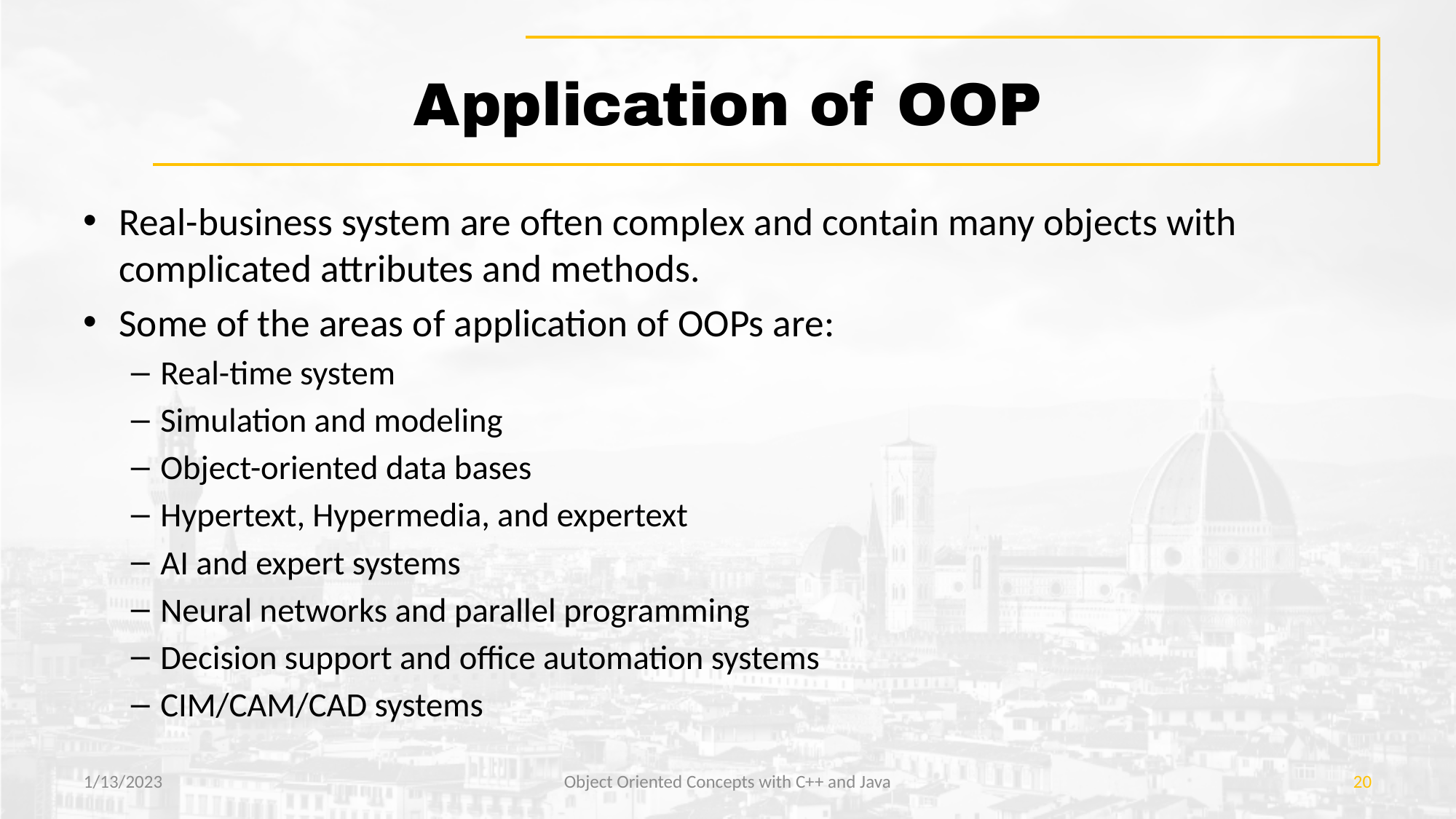

# Application of OOP
Real-business system are often complex and contain many objects with complicated attributes and methods.
Some of the areas of application of OOPs are:
Real-time system
Simulation and modeling
Object-oriented data bases
Hypertext, Hypermedia, and expertext
AI and expert systems
Neural networks and parallel programming
Decision support and office automation systems
CIM/CAM/CAD systems

1/13/2023
Object Oriented Concepts with C++ and Java
20